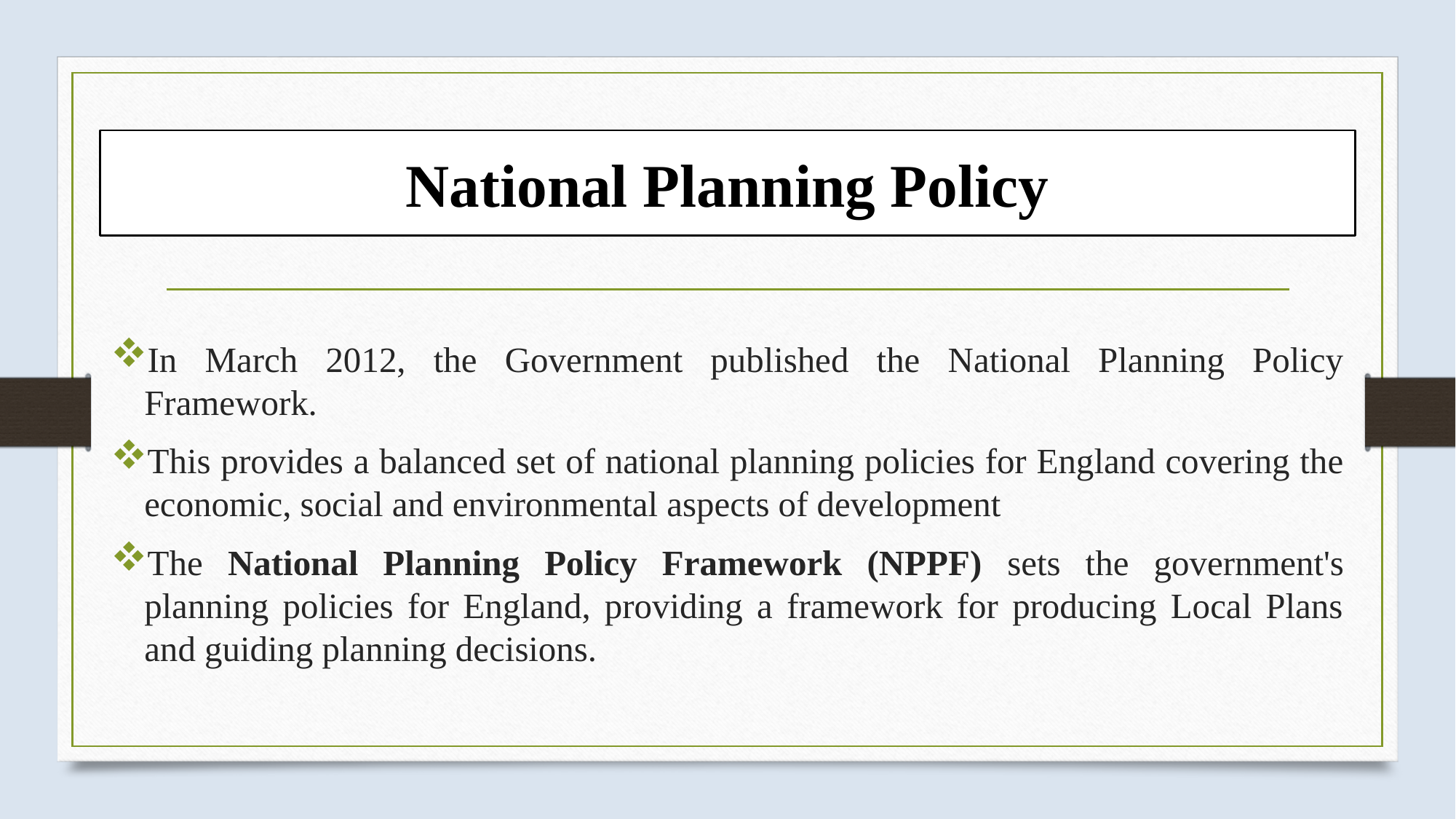

# National Planning Policy
In March 2012, the Government published the National Planning Policy Framework.
This provides a balanced set of national planning policies for England covering the economic, social and environmental aspects of development
The National Planning Policy Framework (NPPF) sets the government's planning policies for England, providing a framework for producing Local Plans and guiding planning decisions.